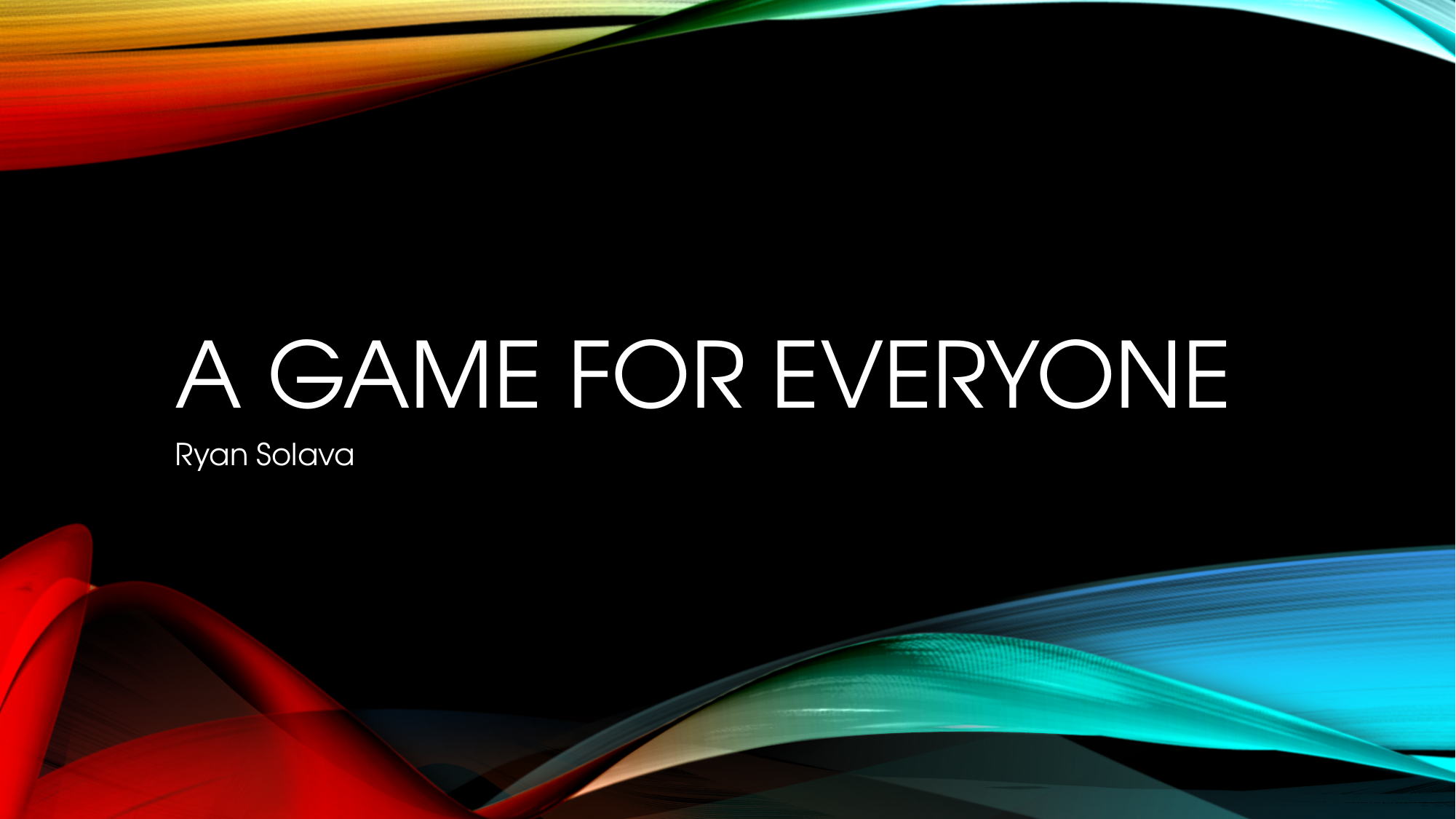

# A GAME FOR EVERYONE
Ryan Solava